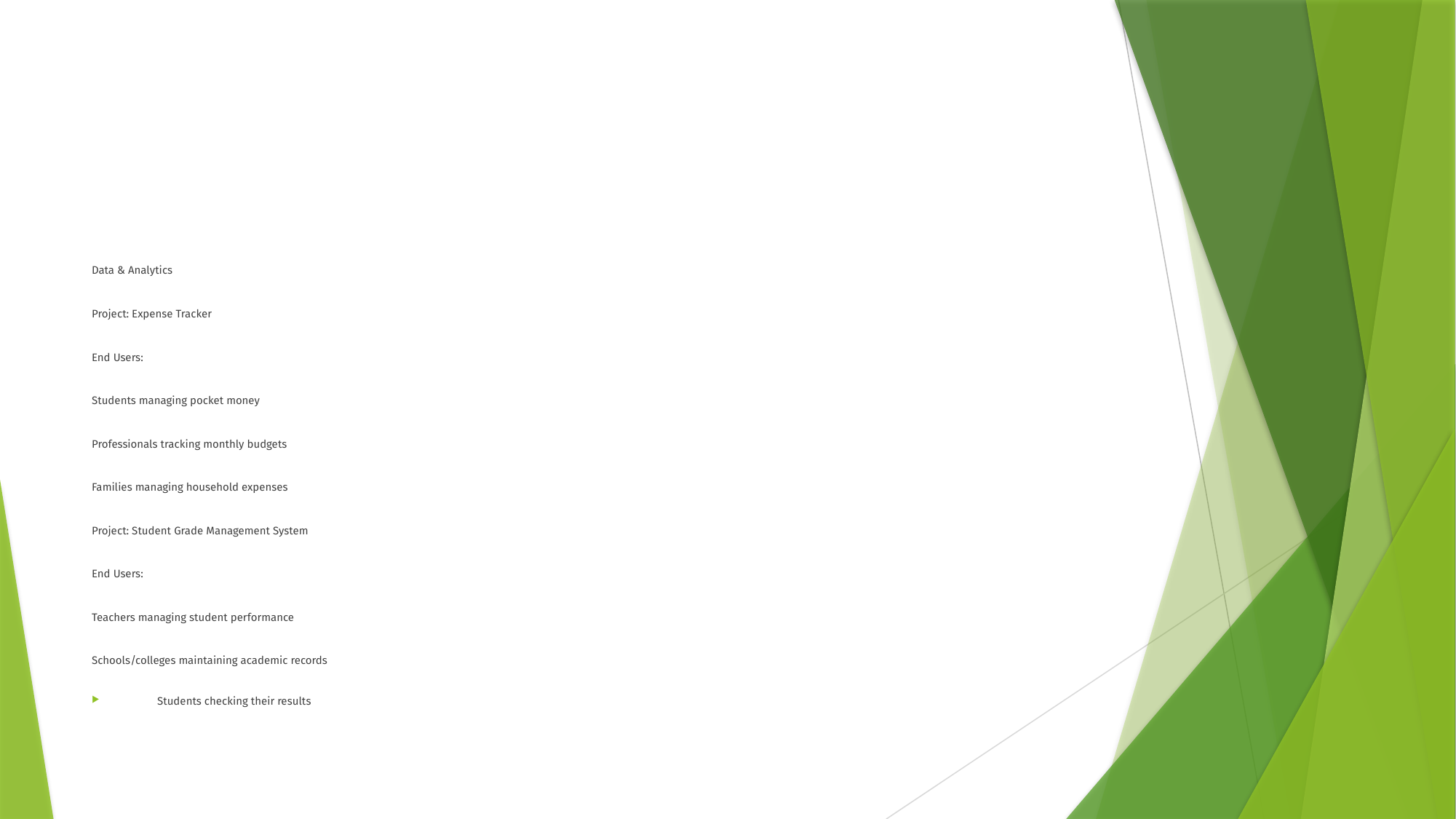

#
Data & Analytics

Project: Expense Tracker

End Users:

Students managing pocket money

Professionals tracking monthly budgets

Families managing household expenses

Project: Student Grade Management System

End Users:

Teachers managing student performance

Schools/colleges maintaining academic records

Students checking their results